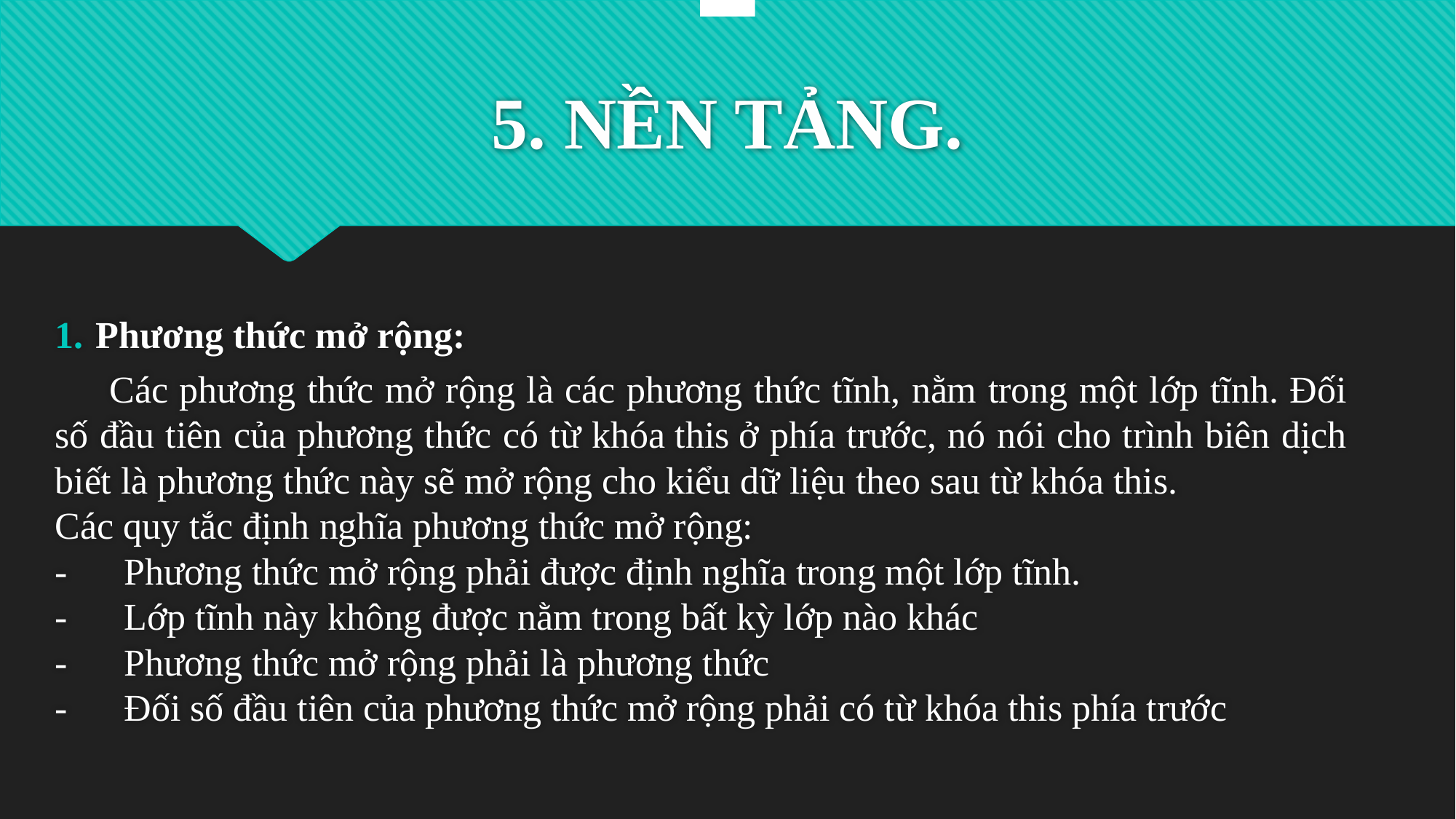

# 5. NỀN TẢNG.
Phương thức mở rộng:
Các phương thức mở rộng là các phương thức tĩnh, nằm trong một lớp tĩnh. Đối số đầu tiên của phương thức có từ khóa this ở phía trước, nó nói cho trình biên dịch biết là phương thức này sẽ mở rộng cho kiểu dữ liệu theo sau từ khóa this.
Các quy tắc định nghĩa phương thức mở rộng:
-      Phương thức mở rộng phải được định nghĩa trong một lớp tĩnh.
-      Lớp tĩnh này không được nằm trong bất kỳ lớp nào khác
-      Phương thức mở rộng phải là phương thức
-      Đối số đầu tiên của phương thức mở rộng phải có từ khóa this phía trước